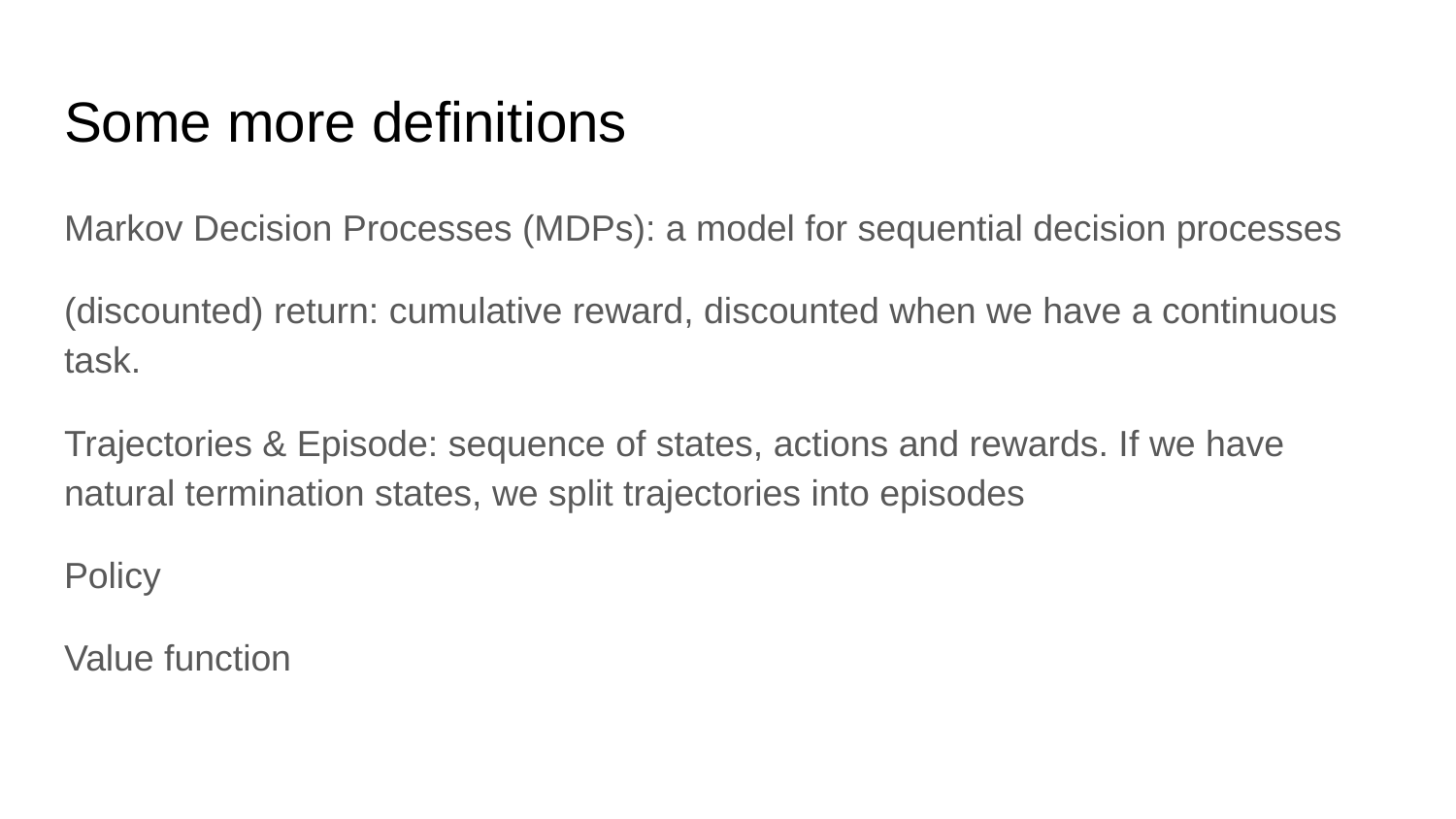

# Some more definitions
Markov Decision Processes (MDPs): a model for sequential decision processes
(discounted) return: cumulative reward, discounted when we have a continuous task.
Trajectories & Episode: sequence of states, actions and rewards. If we have natural termination states, we split trajectories into episodes
Policy
Value function